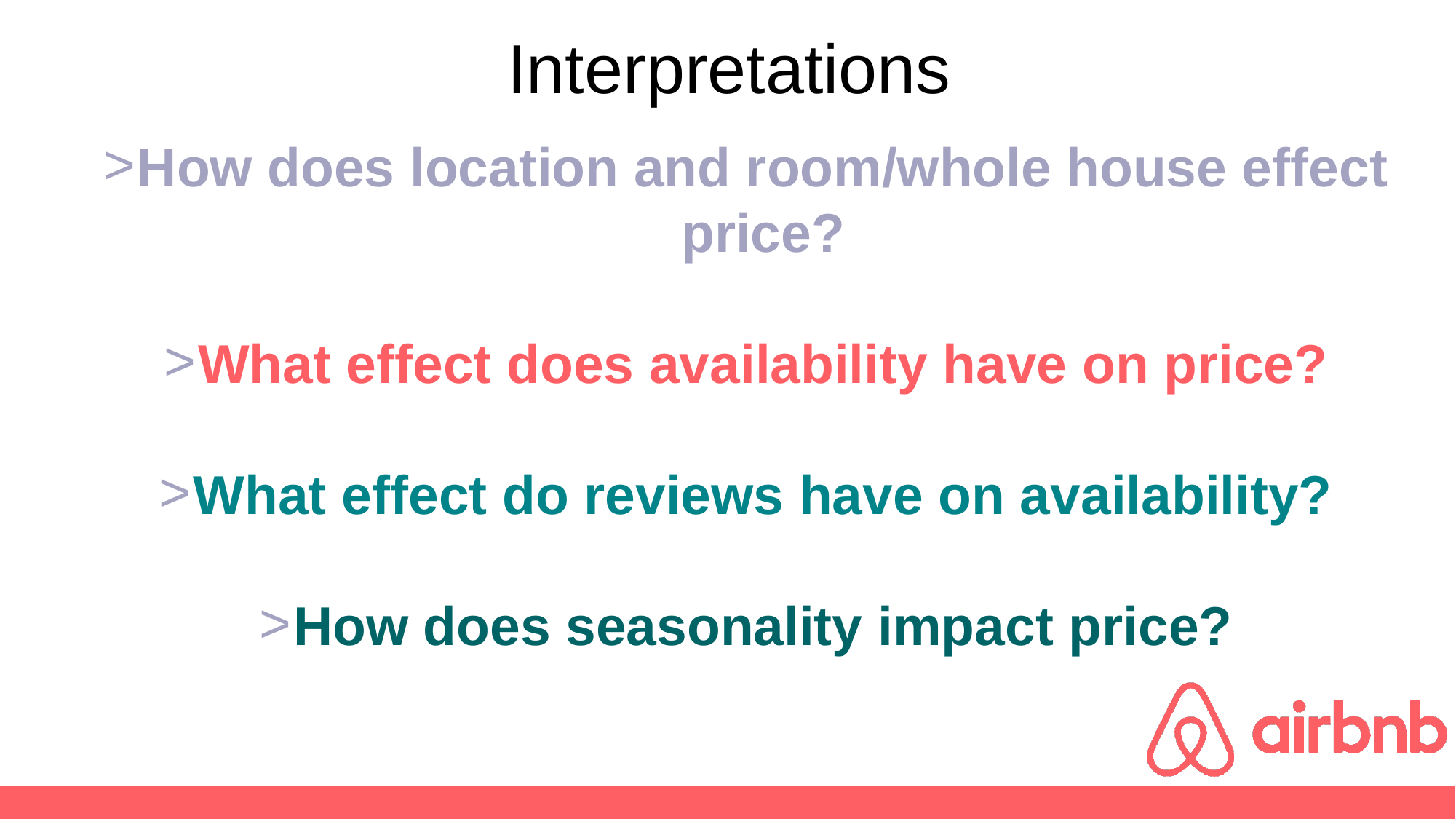

Interpretations
How does location and room/whole house effect price?

What effect does availability have on price?

What effect do reviews have on availability?

How does seasonality impact price?